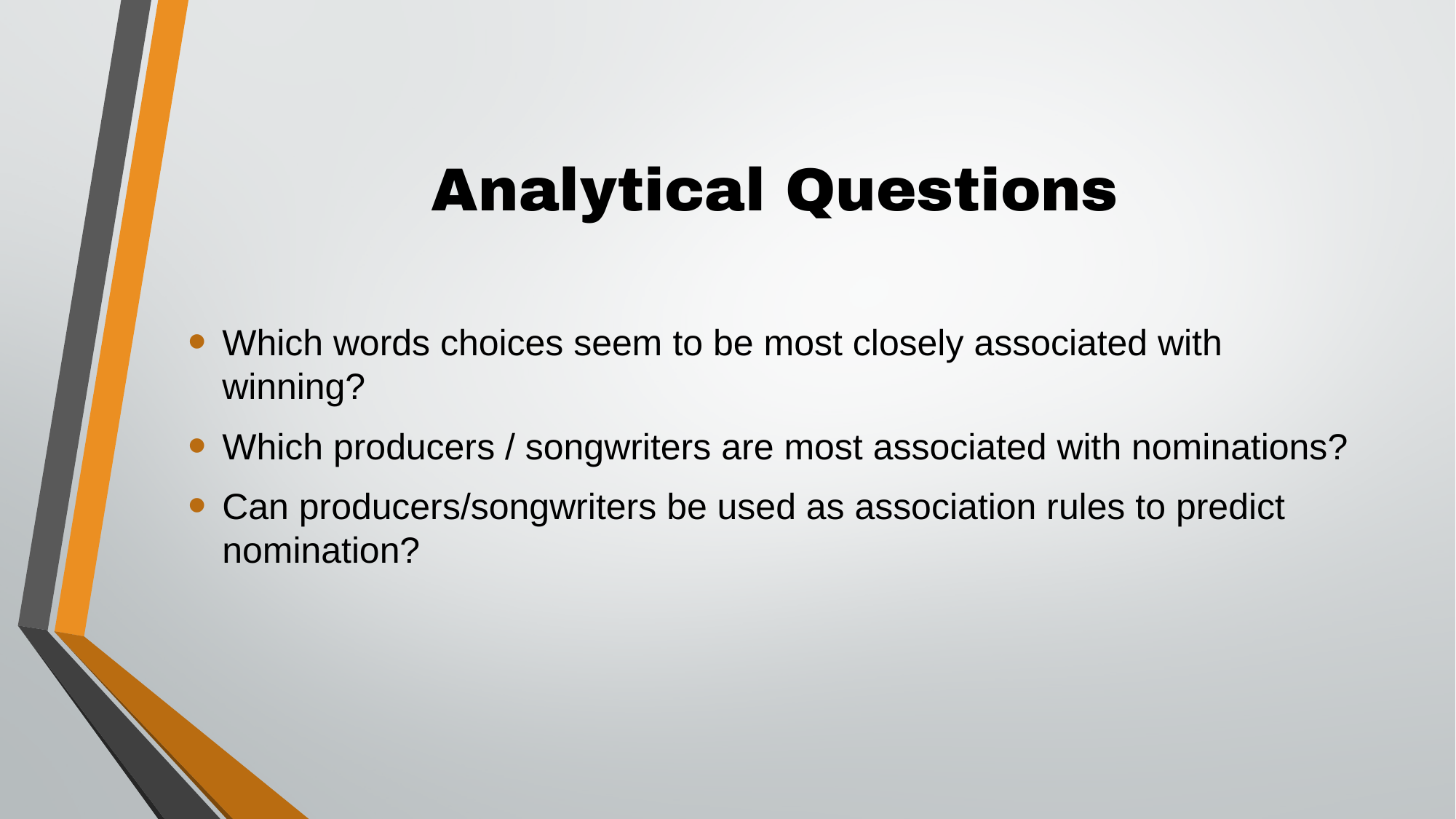

# Analytical Questions
Which words choices seem to be most closely associated with winning?
Which producers / songwriters are most associated with nominations?
Can producers/songwriters be used as association rules to predict nomination?